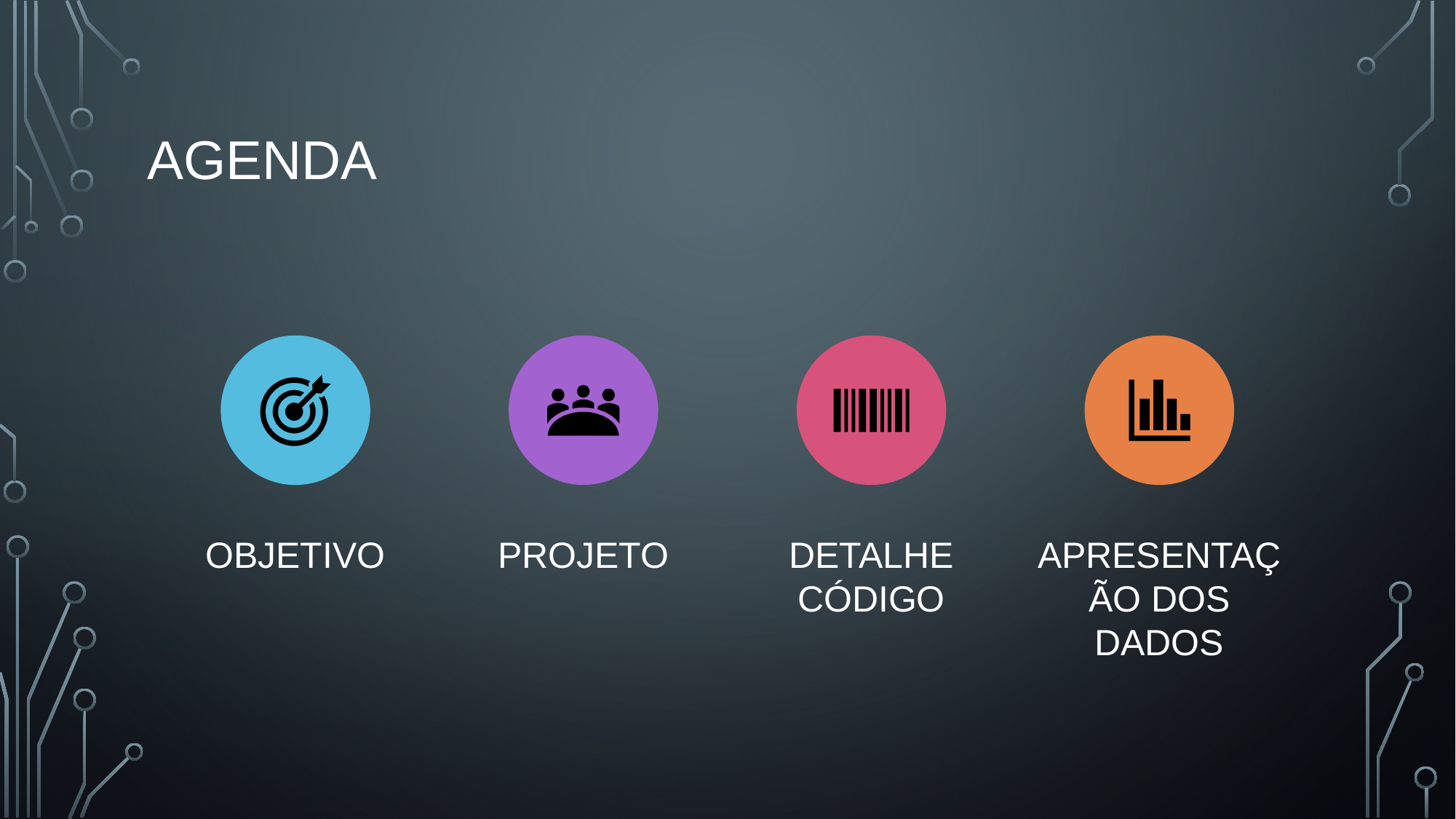

# Agenda
Objetivo
Projeto
Detalhe Código
Apresentação dos dados